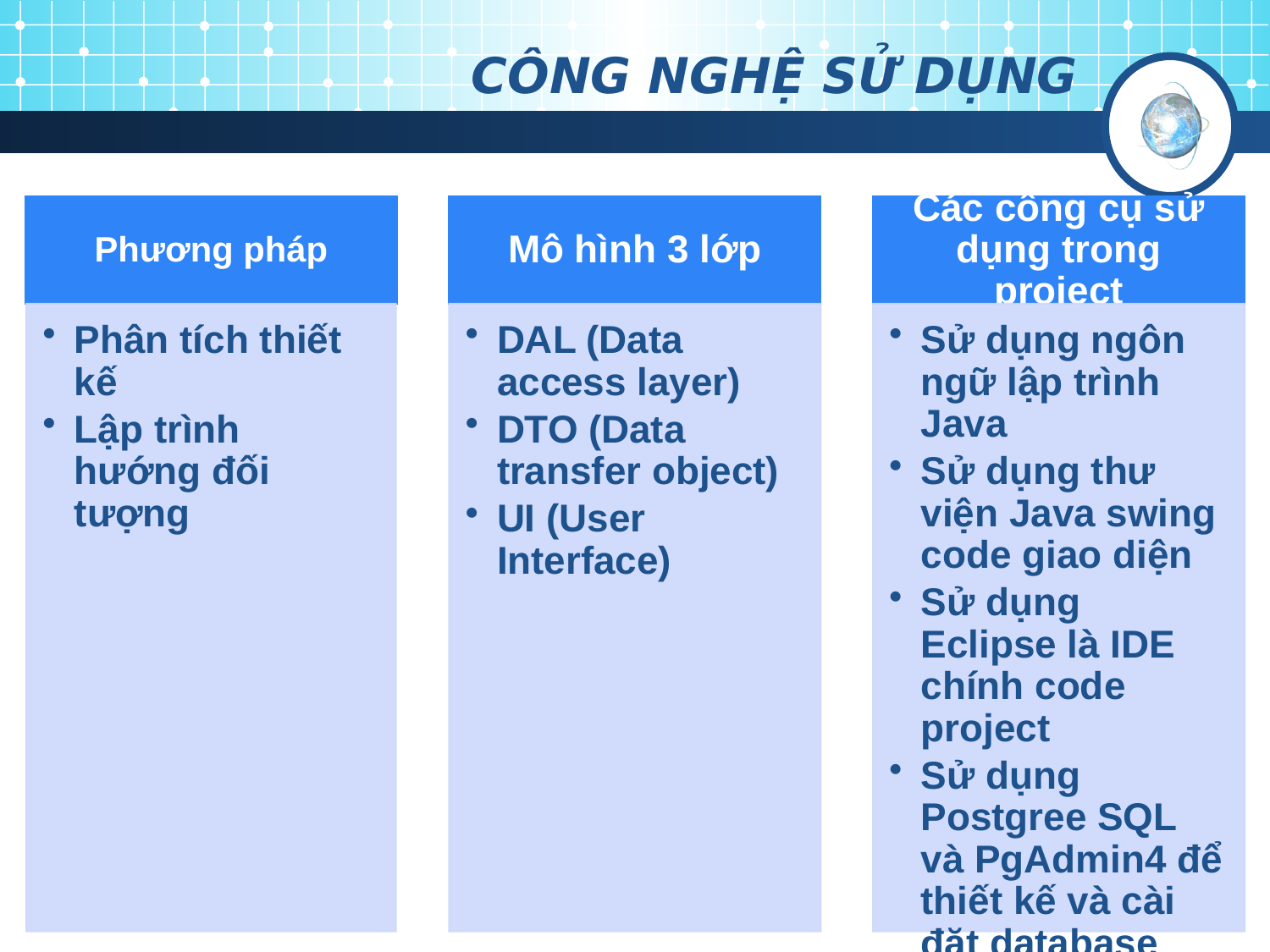

# CÔNG NGHỆ SỬ DỤNG
Phương pháp
Phân tích thiết kế
Lập trình hướng đối tượng
Mô hình 3 lớp
DAL (Data access layer)
DTO (Data transfer object)
UI (User Interface)
Các công cụ sử dụng trong project
Sử dụng ngôn ngữ lập trình Java
Sử dụng thư viện Java swing code giao diện
Sử dụng Eclipse là IDE chính code project
Sử dụng Postgree SQL và PgAdmin4 để thiết kế và cài đặt database